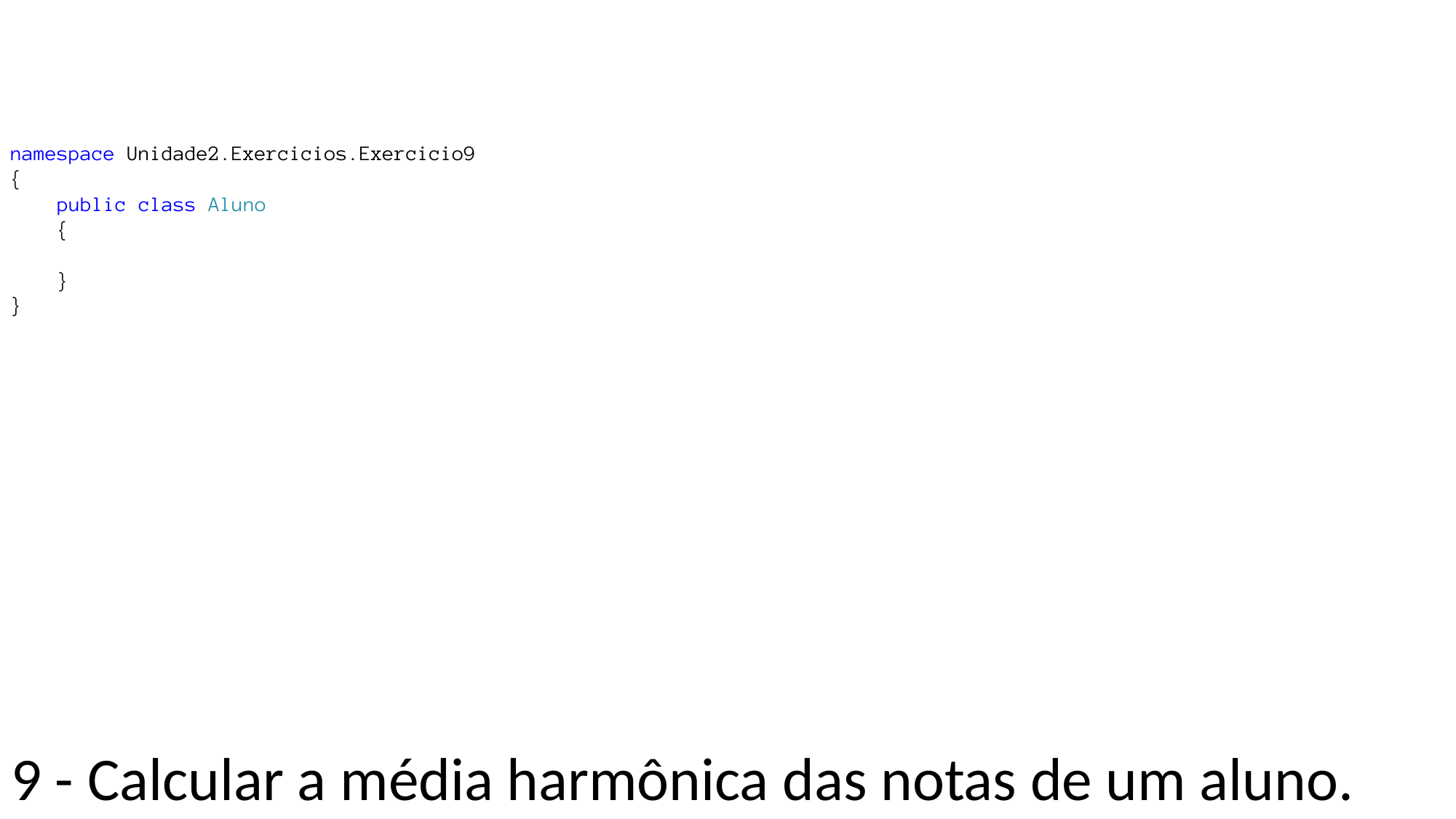

namespace Unidade2.Exercicios.Exercicio9
{
    public class Aluno
    {

    }
}
# 9 - Calcular a média harmônica das notas de um aluno.